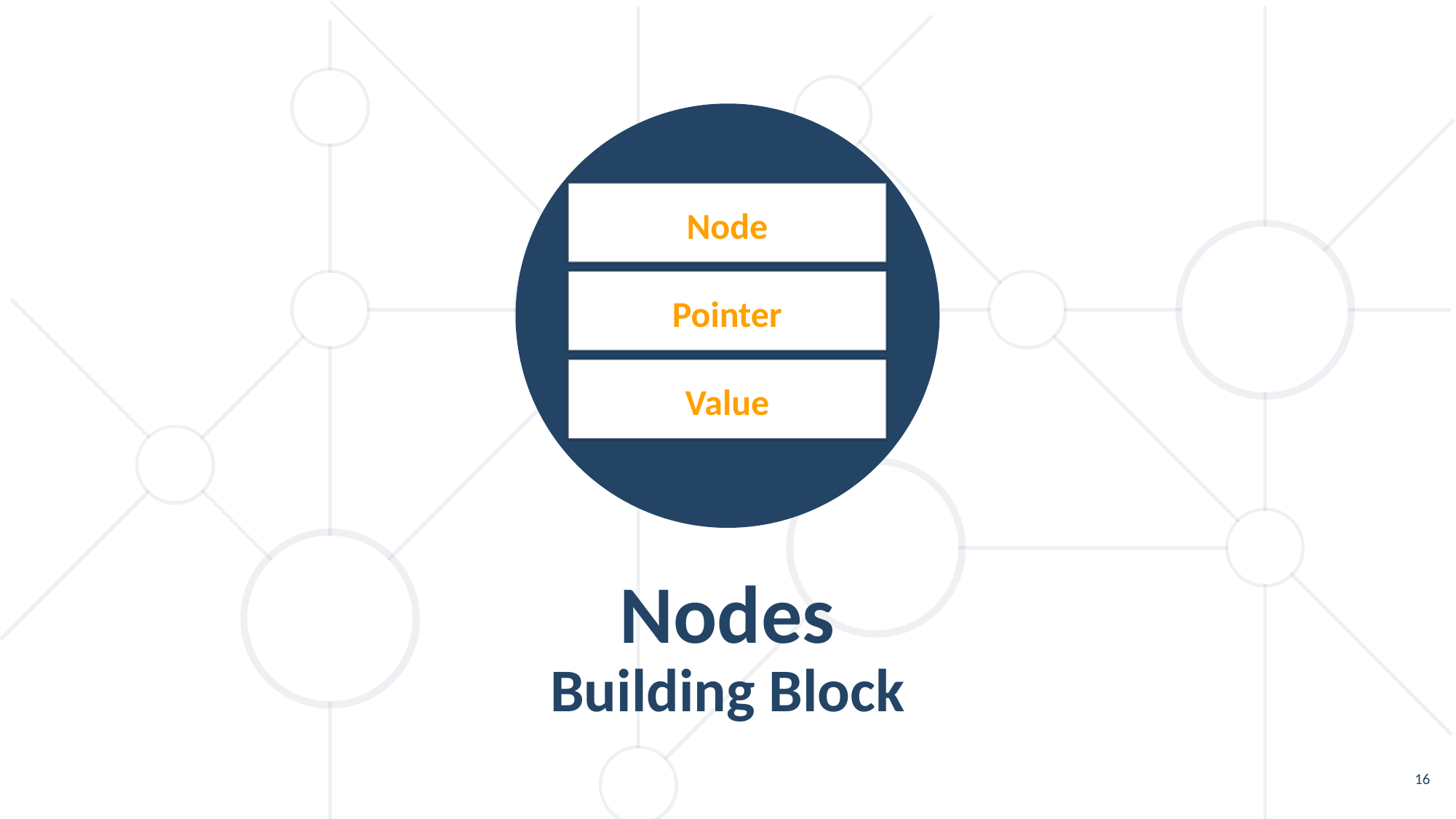

Node

Pointer

Value
Nodes
Building Block
16